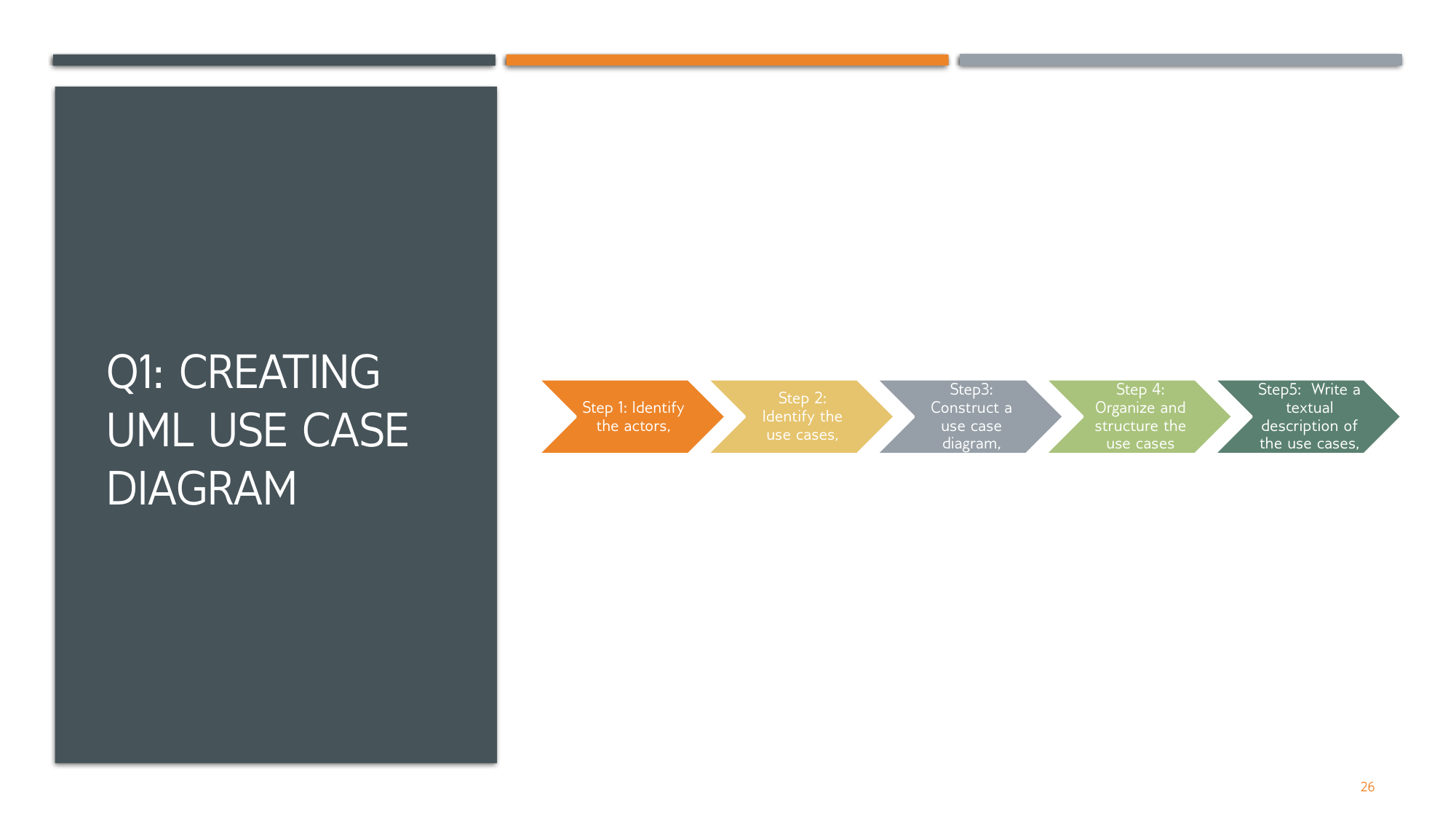

Step 1: Identify the actors,
Step 2: Identify the use cases,
Step3: Construct a use case diagram,
Step 4: Organize and structure the use cases
Step5:  Write a textual description of the use cases,
# Q1: CREATING UML USE CASE DIAGRAM
26